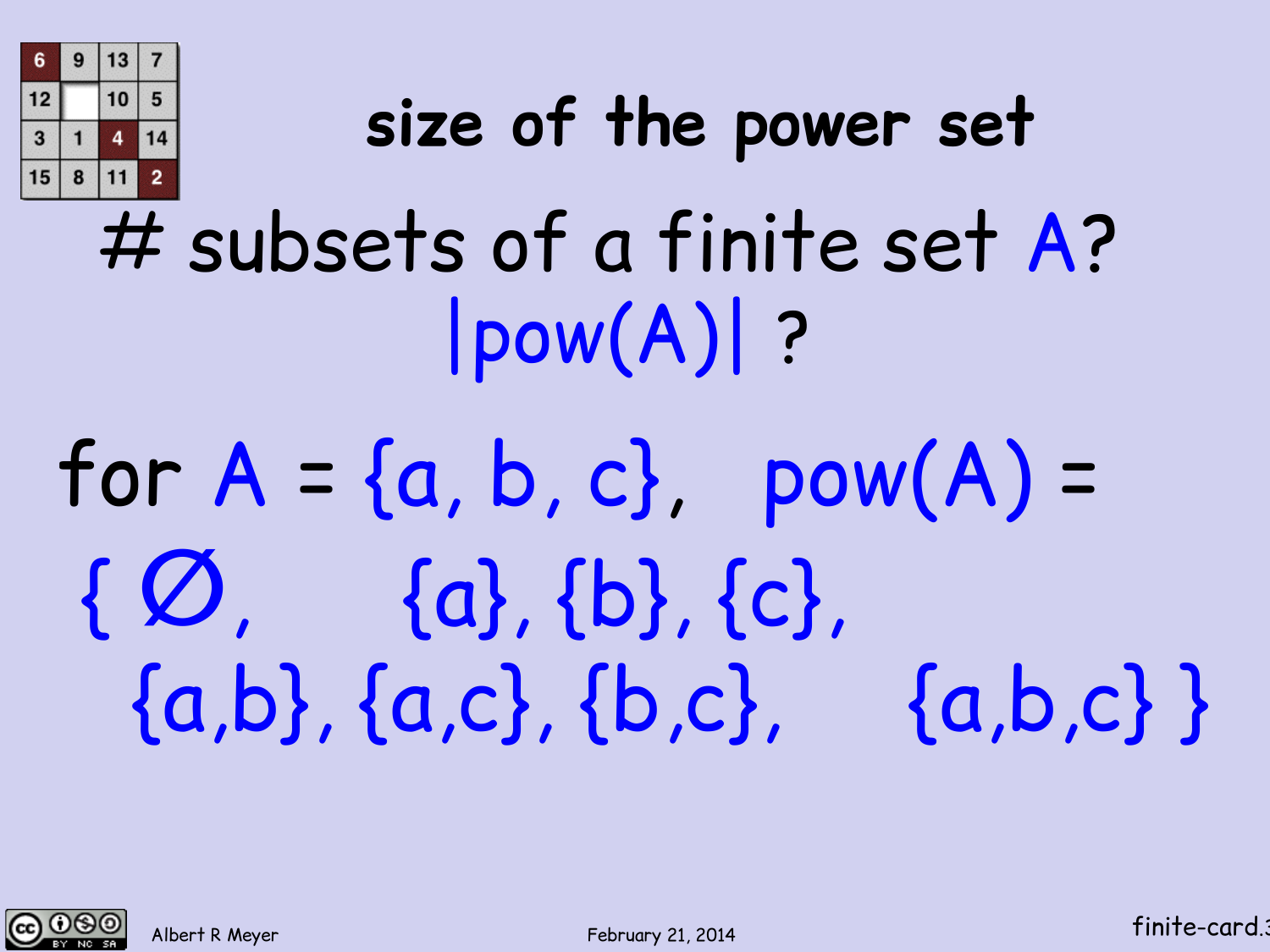

# size of the power set
# subsets of a finite set A?
|pow(A)| ?
for A = {a, b, c},   pow(A) =
 { ∅,      {a}, {b}, {c},
   {a,b}, {a,c}, {b,c},     {a,b,c} }